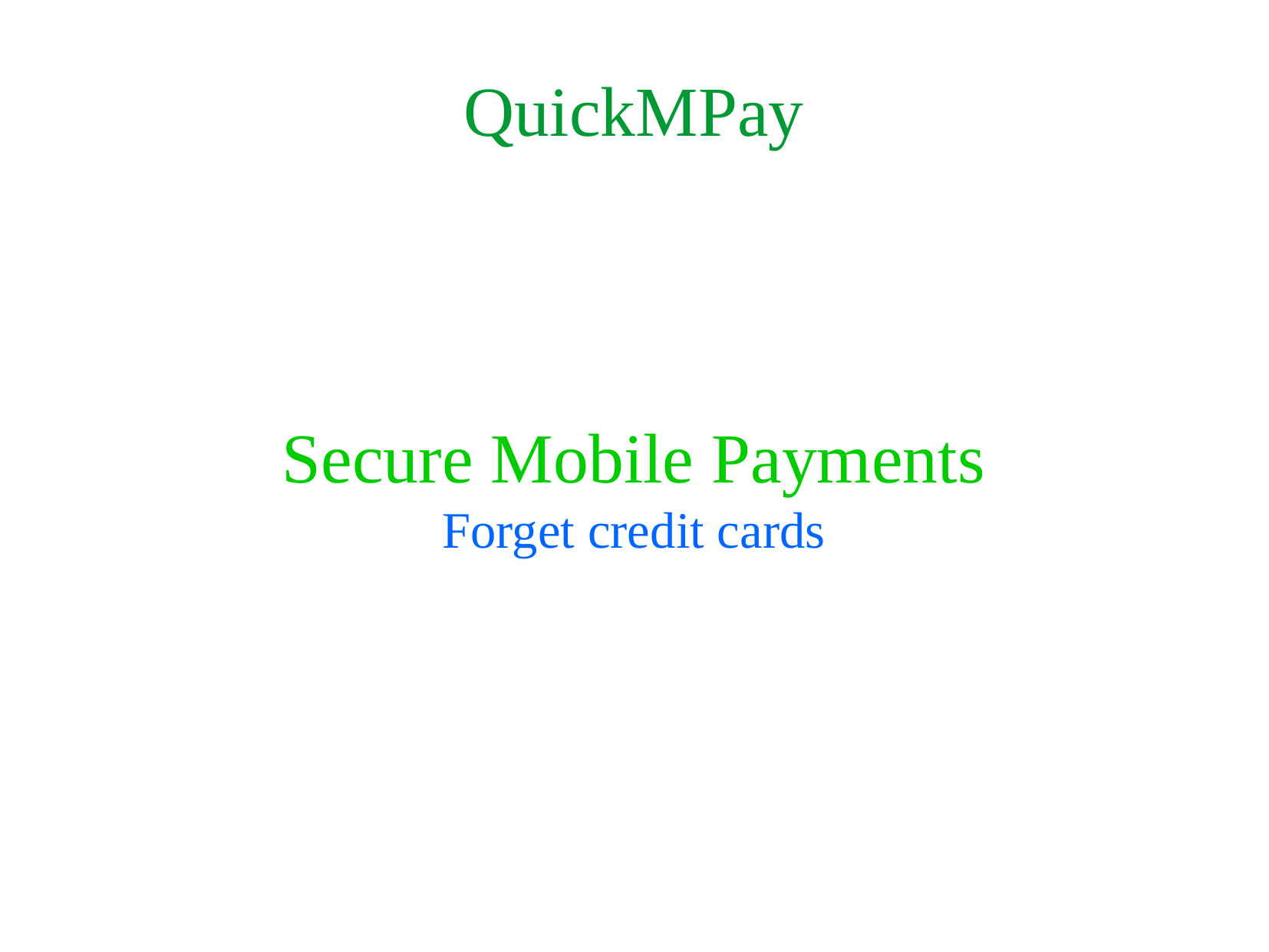

QuickMPay
Secure Mobile Payments
Forget credit cards